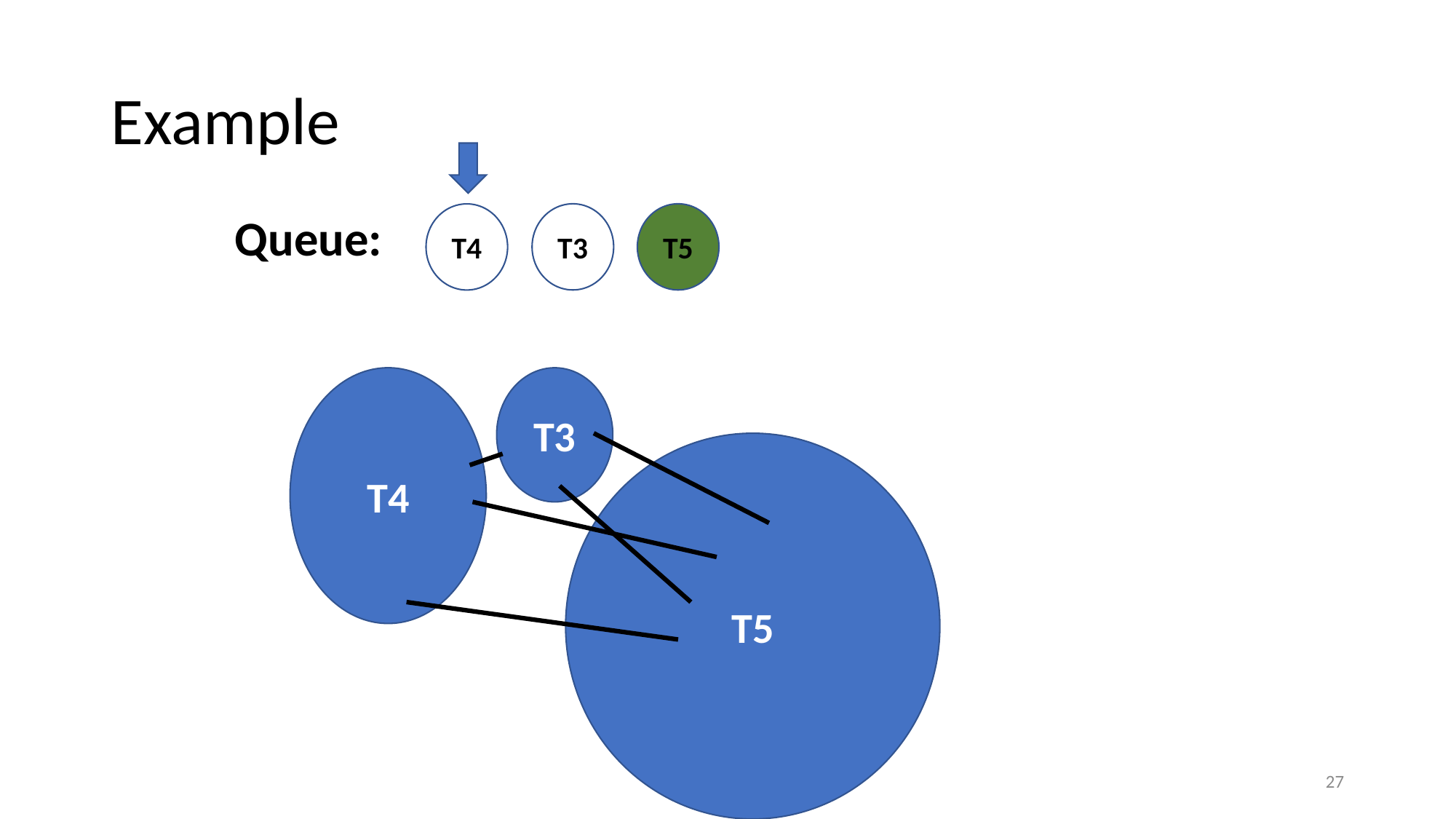

# Example

Queue:
T3
T5
T4
T4
T3
T5
27